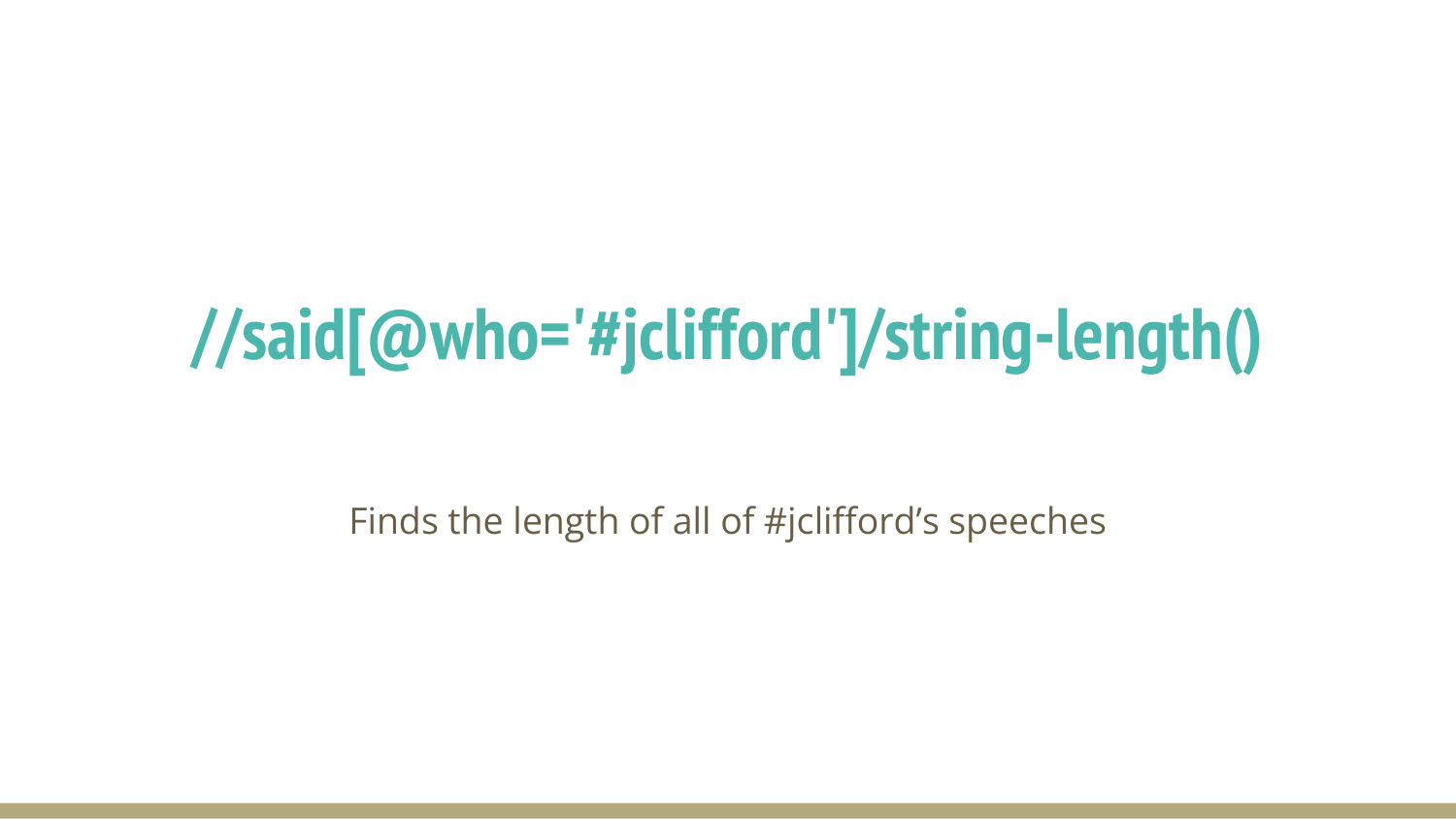

# //said[@who='#jclifford']/string-length()
Finds the length of all of #jclifford’s speeches